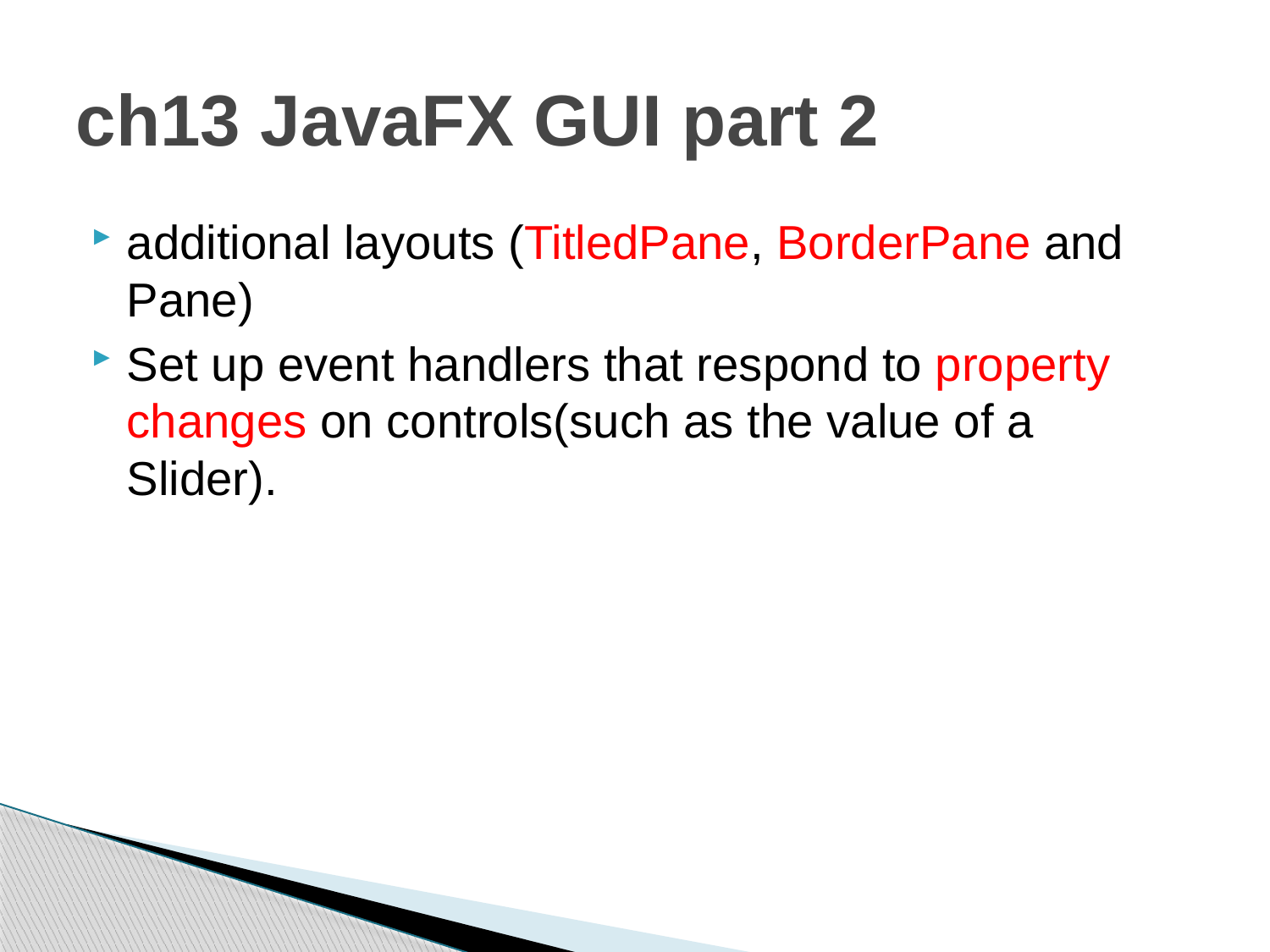

# ch13 JavaFX GUI part 2
additional layouts (TitledPane, BorderPane and Pane)
Set up event handlers that respond to property changes on controls(such as the value of a Slider).